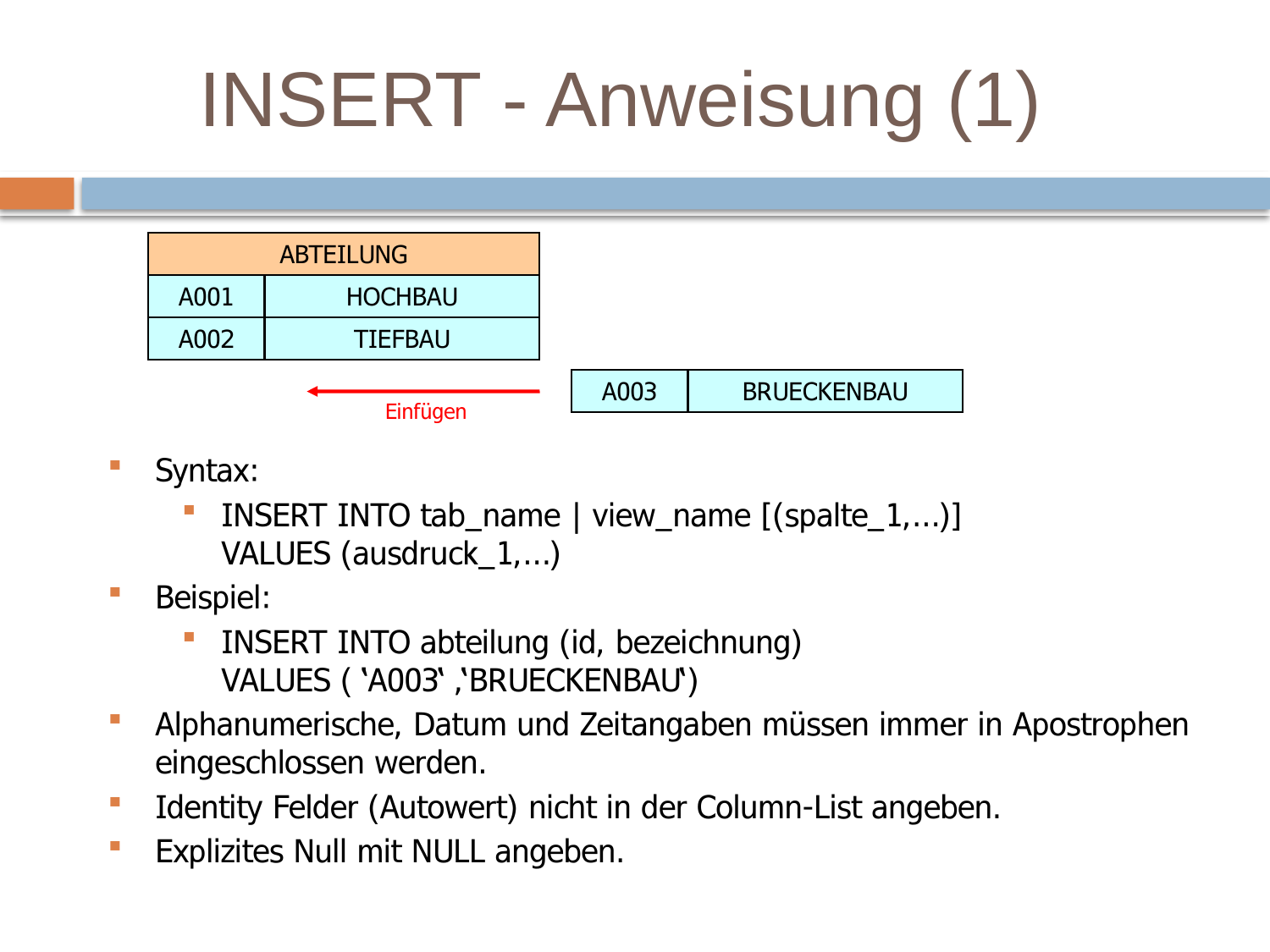

# INSERT - Anweisung (1)
ABTEILUNG
A001
HOCHBAU
A002
TIEFBAU
A003
BRUECKENBAU

Einfügen

Syntax:
INSERT INTO tab_name | view_name [(spalte_1,...)]
VALUES (ausdruck_1,...)
Beispiel:
INSERT INTO abteilung (id, bezeichnung)
VALUES ( ‘A003‘ ‚‘BRUECKENBAU‘)
Alphanumerische, Datum und Zeitangaben müssen immer in Apostrophen eingeschlossen werden.
Identity Felder (Autowert) nicht in der Column-List angeben.
Explizites Null mit NULL angeben.